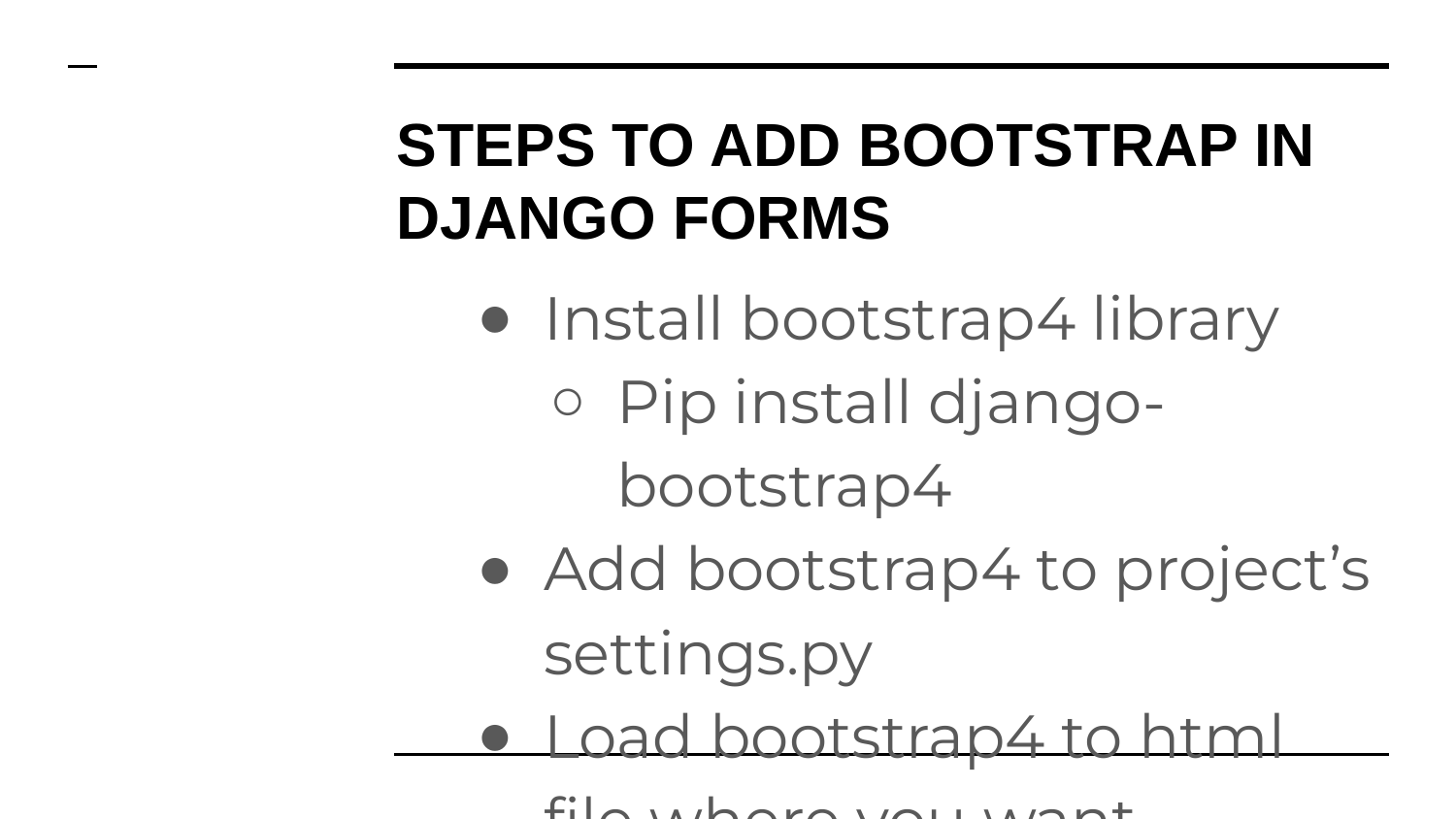

# STEPS TO ADD BOOTSTRAP IN DJANGO FORMS
Install bootstrap4 library
Pip install django-bootstrap4
Add bootstrap4 to project’s settings.py
Load bootstrap4 to html file where you want
{{bootstrap_form form}}